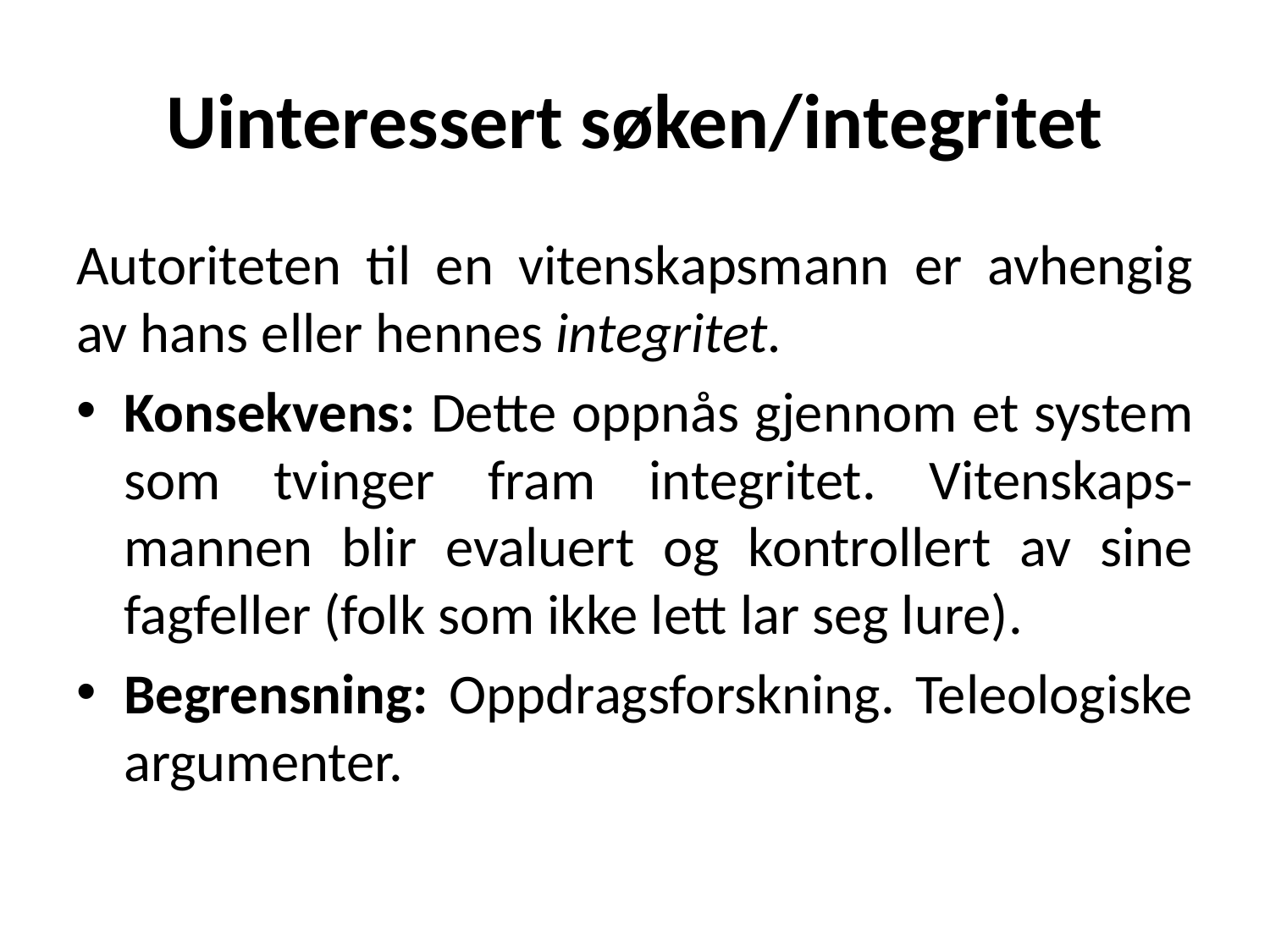

# Uinteressert søken/integritet
Autoriteten til en vitenskapsmann er avhengig av hans eller hennes integritet.
Konsekvens: Dette oppnås gjennom et system som tvinger fram integritet. Vitenskaps-mannen blir evaluert og kontrollert av sine fagfeller (folk som ikke lett lar seg lure).
Begrensning: Oppdragsforskning. Teleologiske argumenter.